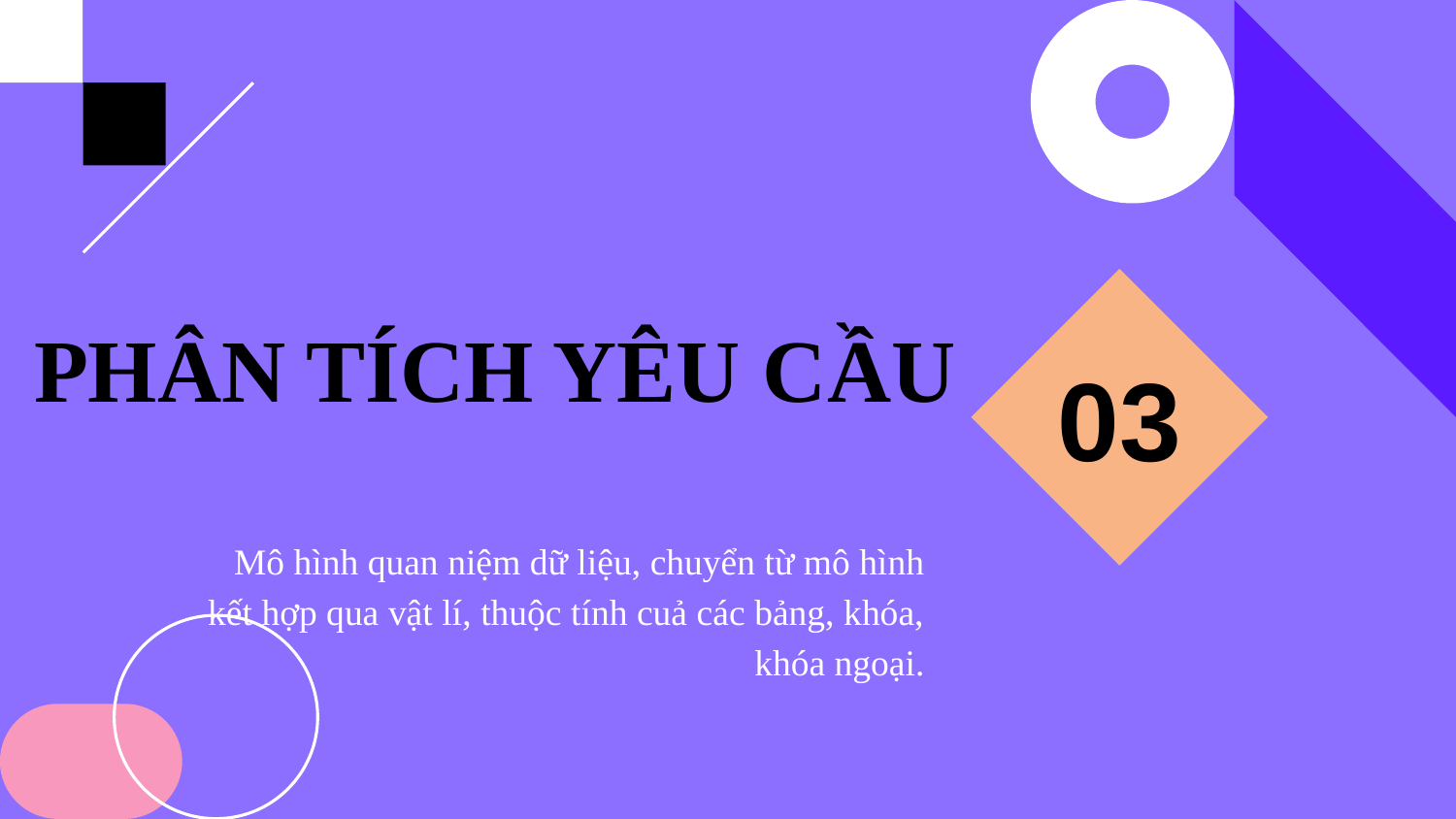

# PHÂN TÍCH YÊU CẦU

03
Mô hình quan niệm dữ liệu, chuyển từ mô hình kết hợp qua vật lí, thuộc tính cuả các bảng, khóa, khóa ngoại.